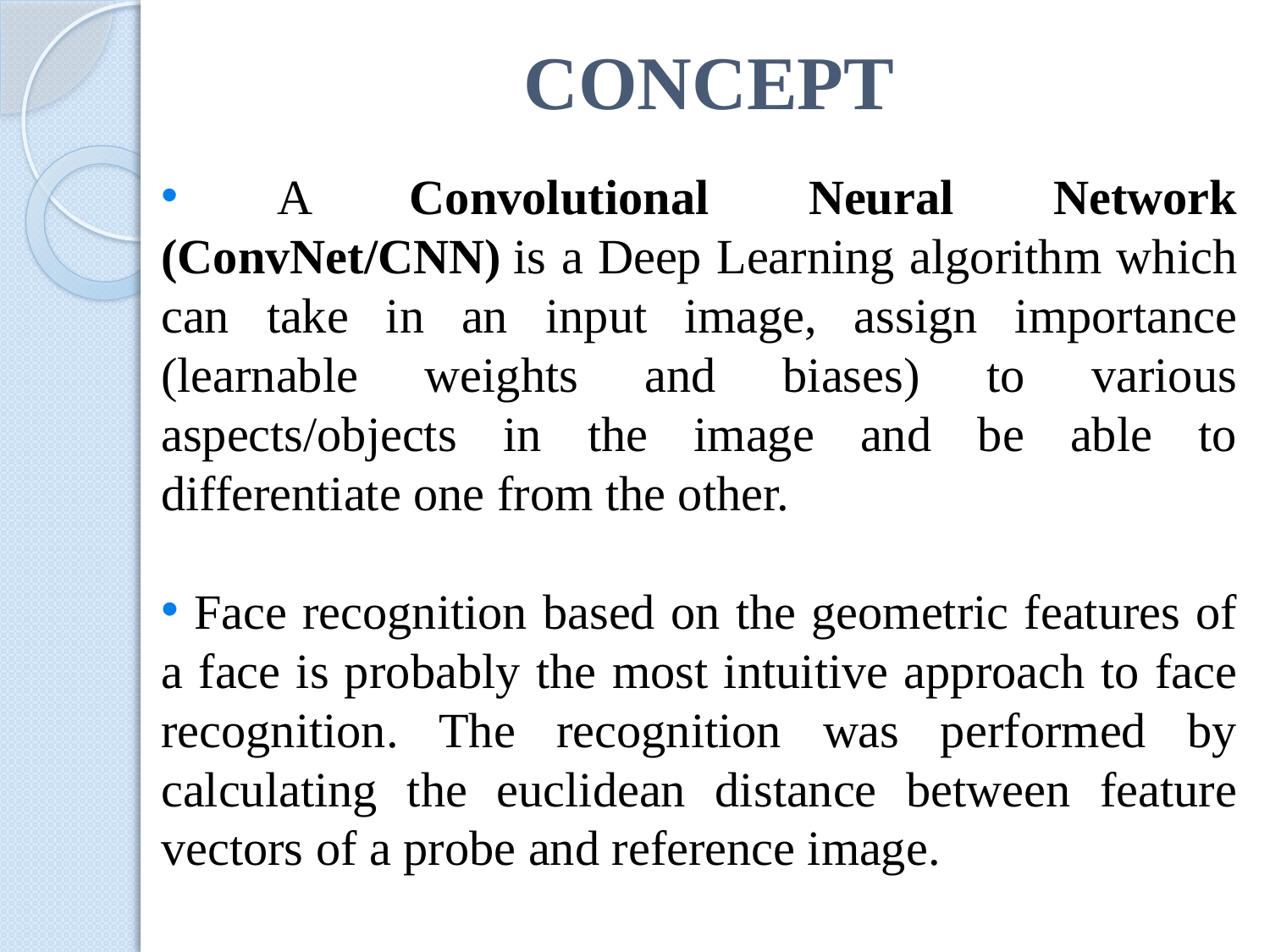

# CONCEPT
 A Convolutional Neural Network (ConvNet/CNN) is a Deep Learning algorithm which can take in an input image, assign importance (learnable weights and biases) to various aspects/objects in the image and be able to differentiate one from the other.

 Face recognition based on the geometric features of a face is probably the most intuitive approach to face recognition. The recognition was performed by calculating the euclidean distance between feature vectors of a probe and reference image.